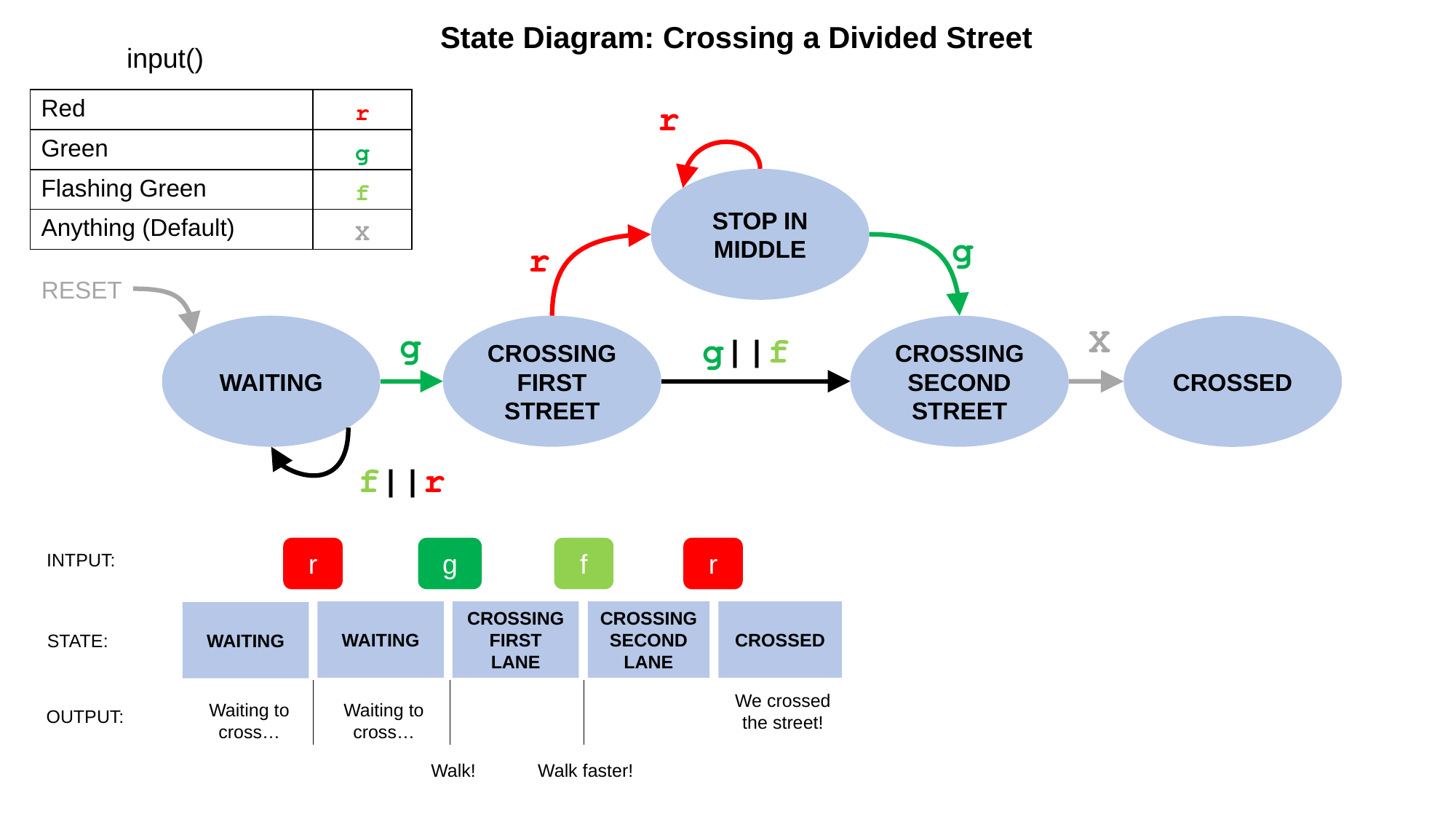

State Diagram: Crossing a Divided Street
input()
r
| Red | r |
| --- | --- |
| Green | g |
| Flashing Green | f |
| Anything (Default) | X |
STOP IN MIDDLE
g
r
RESET
X
WAITING
g
CROSSING FIRST STREET
CROSSING SECOND STREET
CROSSED
g||f
f||r
f
r
r
g
INTPUT:

WAITING

CROSSING
FIRST
LANE
CROSSING
SECOND
LANE

CROSSED

WAITING

STATE:
We crossed the street!
Waiting to cross…
Waiting to cross…
OUTPUT:
Walk faster!
Walk!